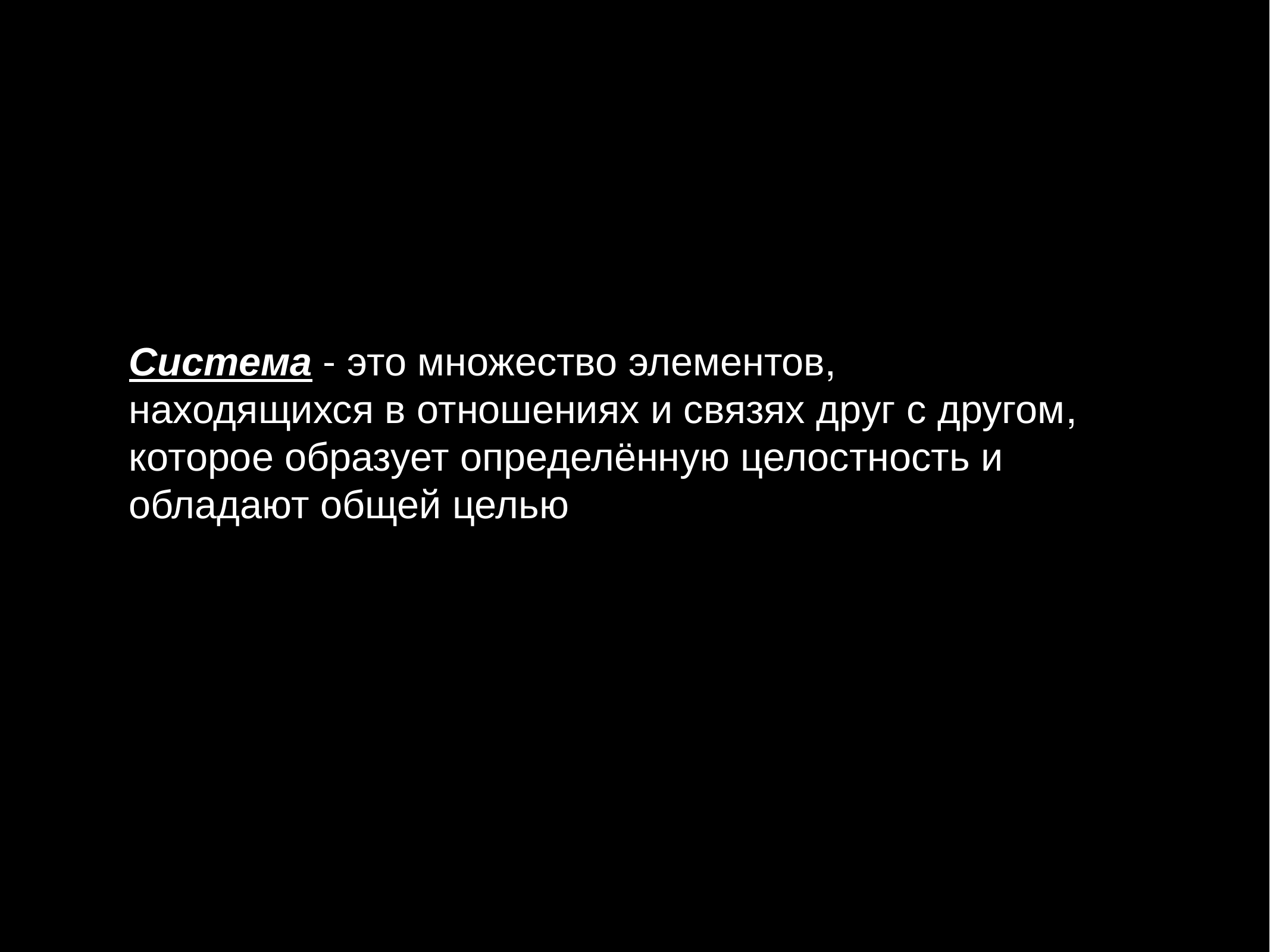

Система - это множество элементов,
находящихся в отношениях и связях друг с другом,
которое образует определённую целостность и обладают общей целью
3